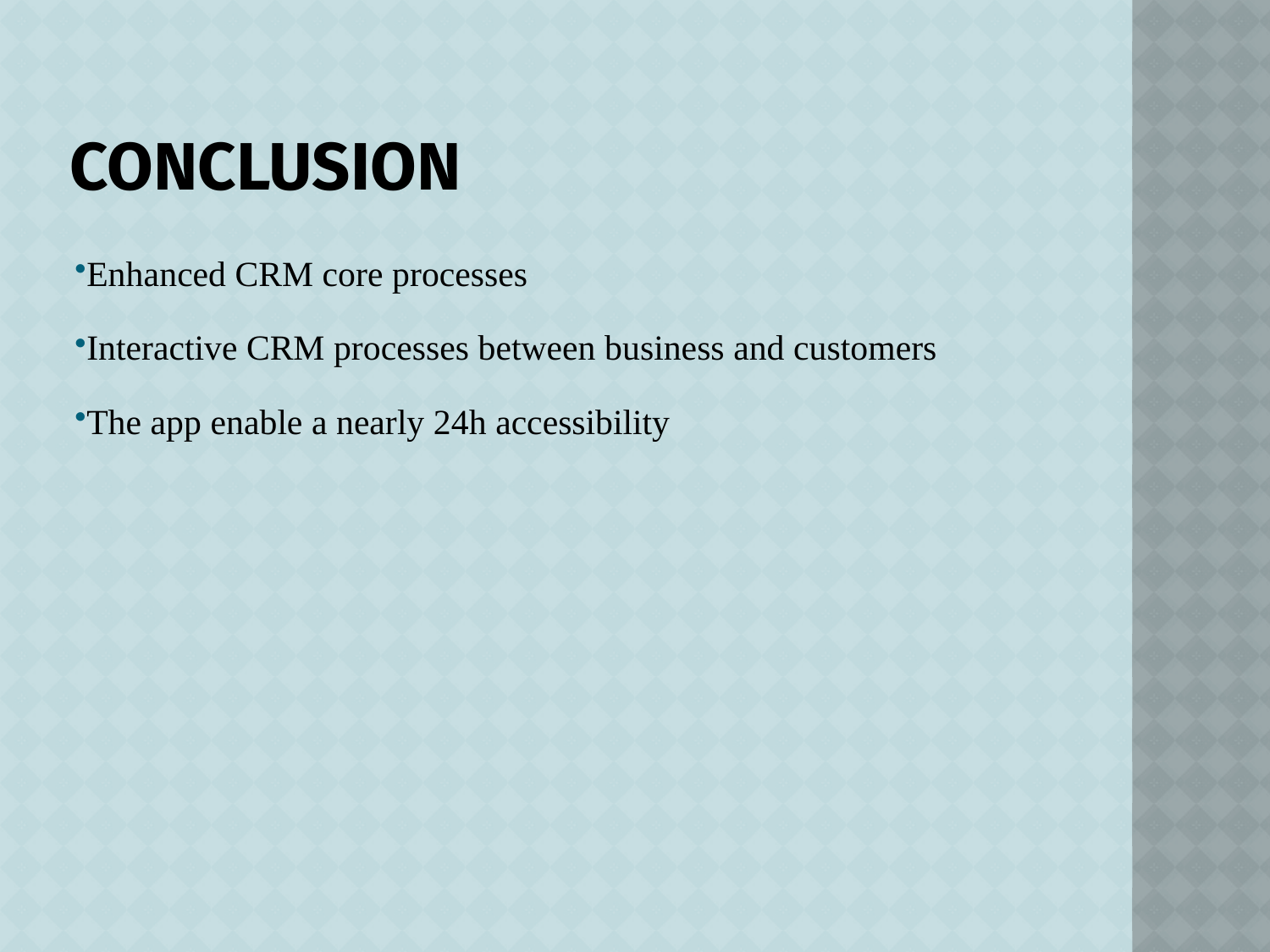

# Conclusion
Enhanced CRM core processes
Interactive CRM processes between business and customers
The app enable a nearly 24h accessibility